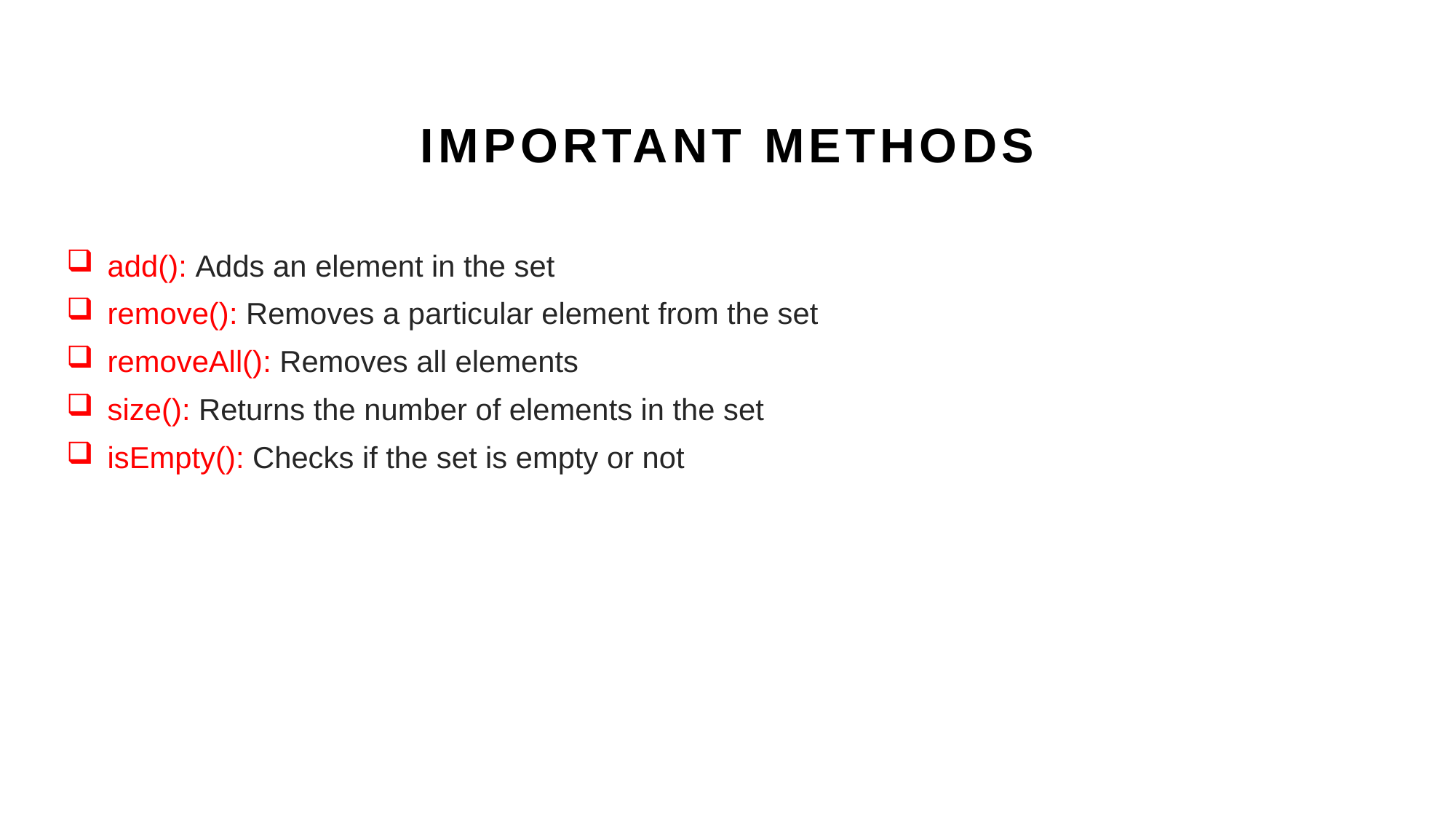

# IMPORTANT METHODS
add(): Adds an element in the set
remove(): Removes a particular element from the set
removeAll(): Removes all elements
size(): Returns the number of elements in the set
isEmpty(): Checks if the set is empty or not
7